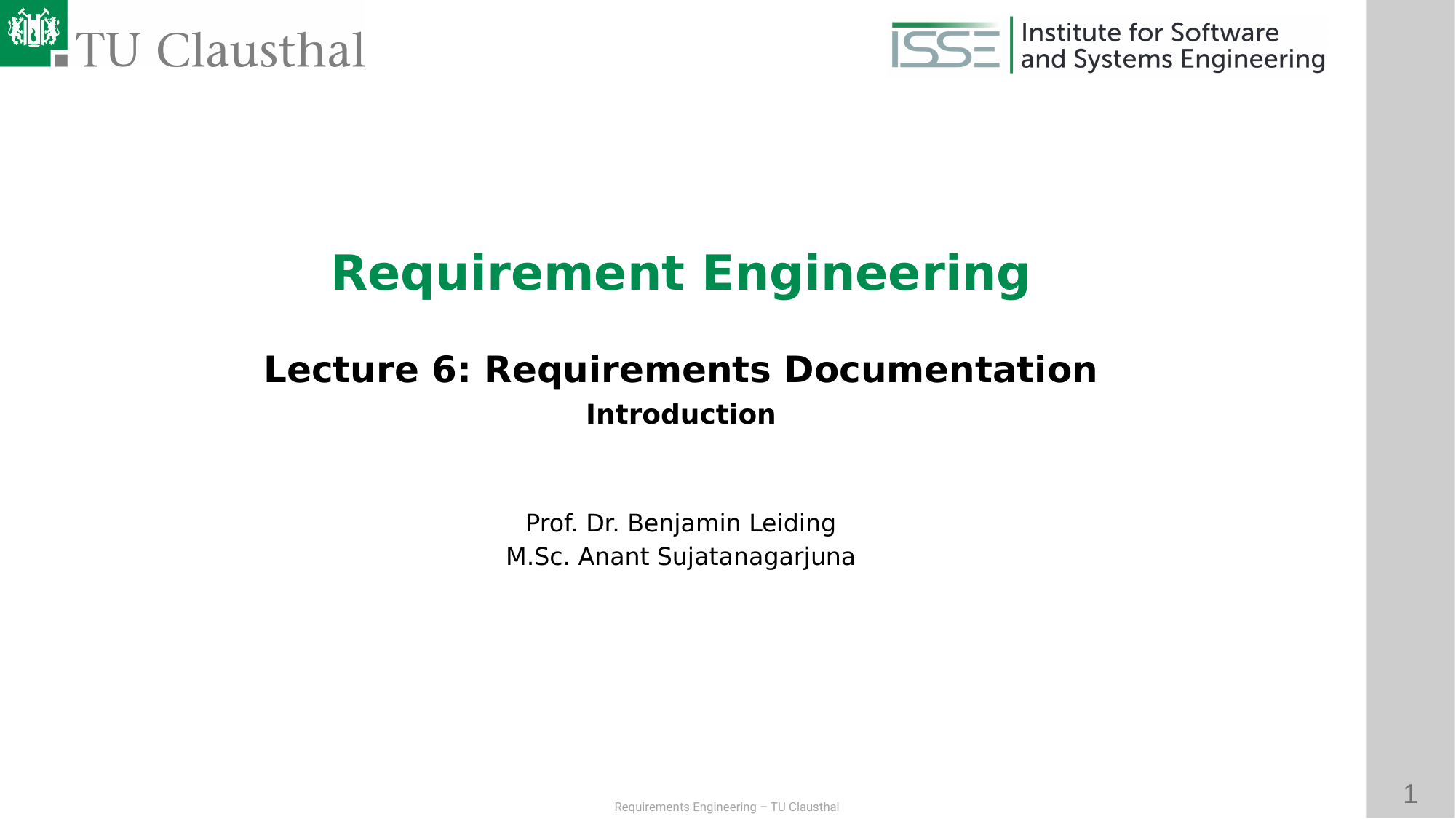

Requirement Engineering
Lecture 6: Requirements Documentation
Introduction

Prof. Dr. Benjamin Leiding
M.Sc. Anant Sujatanagarjuna